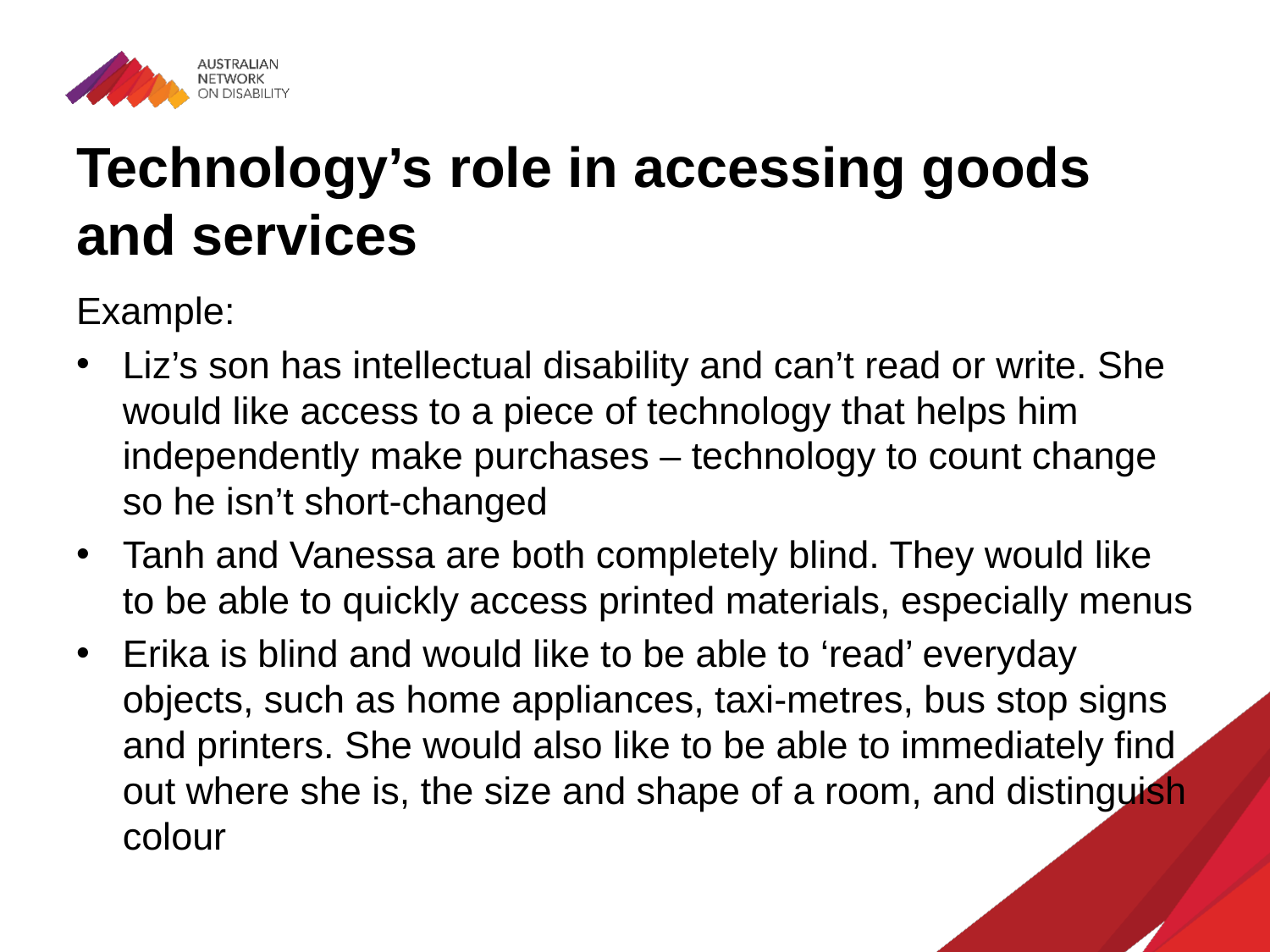

# Technology’s role in accessing goods and services
Example:
Liz’s son has intellectual disability and can’t read or write. She would like access to a piece of technology that helps him independently make purchases – technology to count change so he isn’t short-changed
Tanh and Vanessa are both completely blind. They would like to be able to quickly access printed materials, especially menus
Erika is blind and would like to be able to ‘read’ everyday objects, such as home appliances, taxi-metres, bus stop signs and printers. She would also like to be able to immediately find out where she is, the size and shape of a room, and distinguish colour